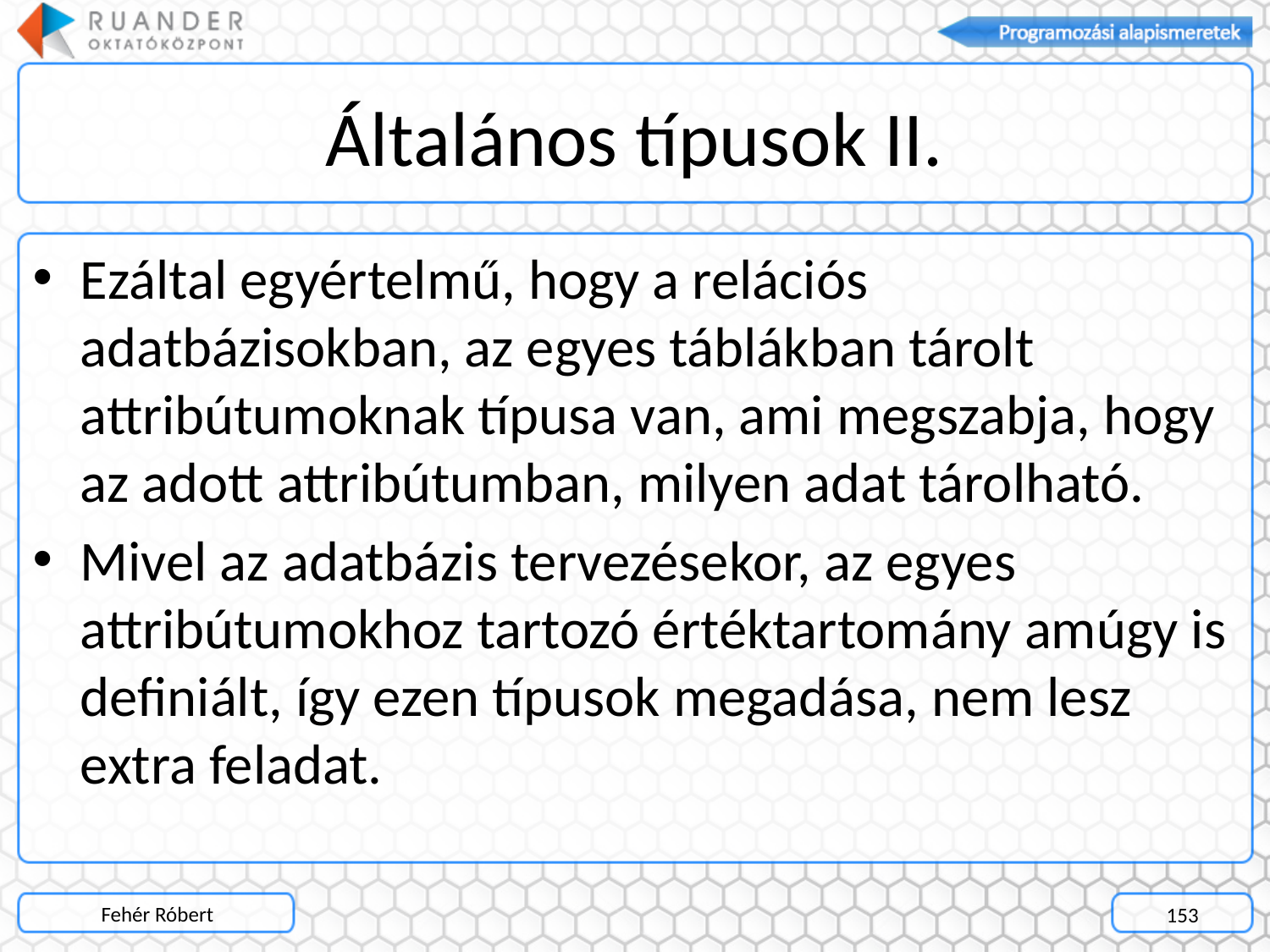

# Általános típusok II.
Ezáltal egyértelmű, hogy a relációs adatbázisokban, az egyes táblákban tárolt attribútumoknak típusa van, ami megszabja, hogy az adott attribútumban, milyen adat tárolható.
Mivel az adatbázis tervezésekor, az egyes attribútumokhoz tartozó értéktartomány amúgy is definiált, így ezen típusok megadása, nem lesz extra feladat.
Fehér Róbert
153